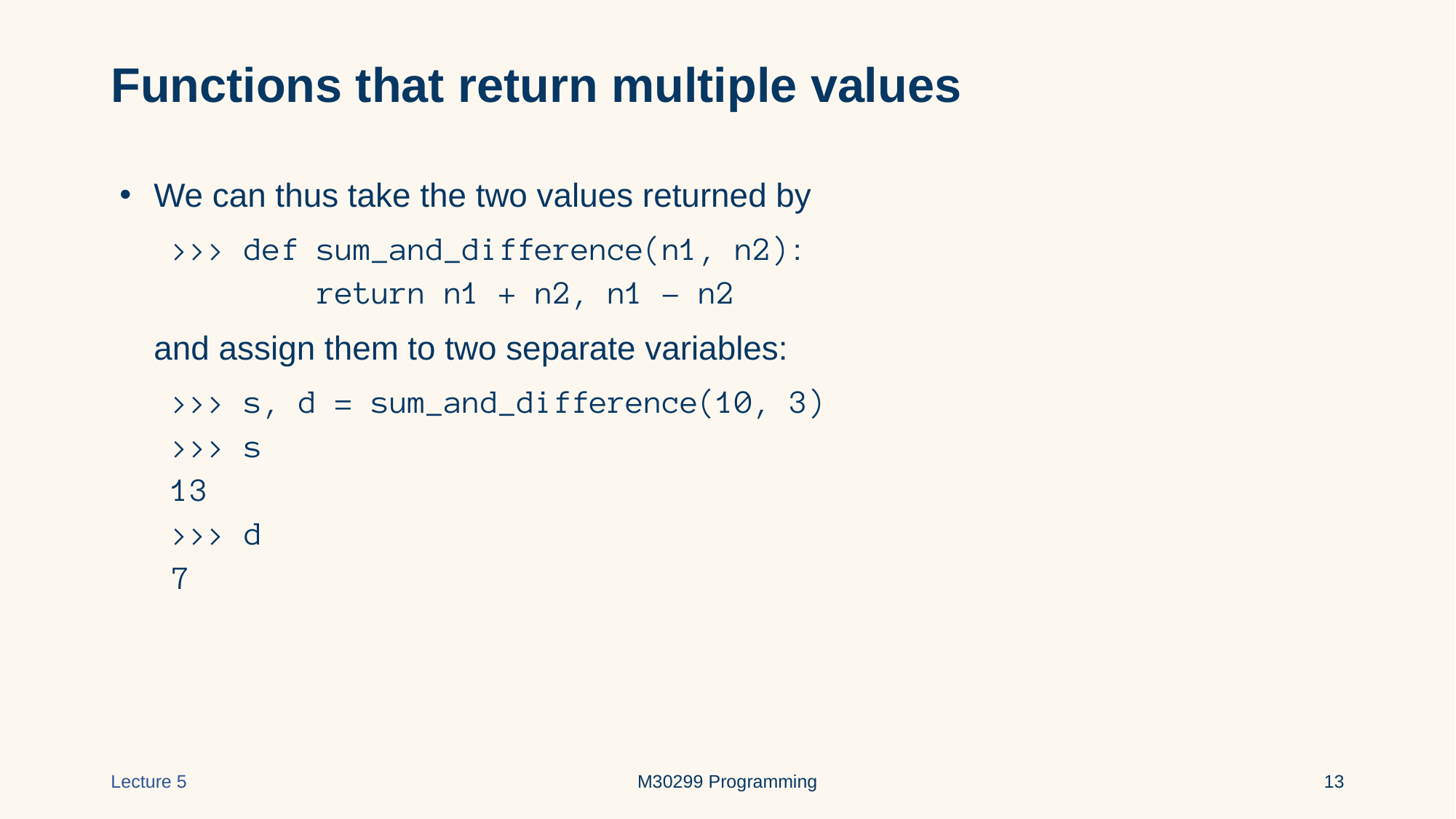

# Functions that return multiple values
We can thus take the two values returned by
 >>> def sum_and_difference(n1, n2):
         return n1 + n2, n1 - n2
and assign them to two separate variables:
 >>> s, d = sum_and_difference(10, 3)
 >>> s
 13
 >>> d
 7
Lecture 5
M30299 Programming
13